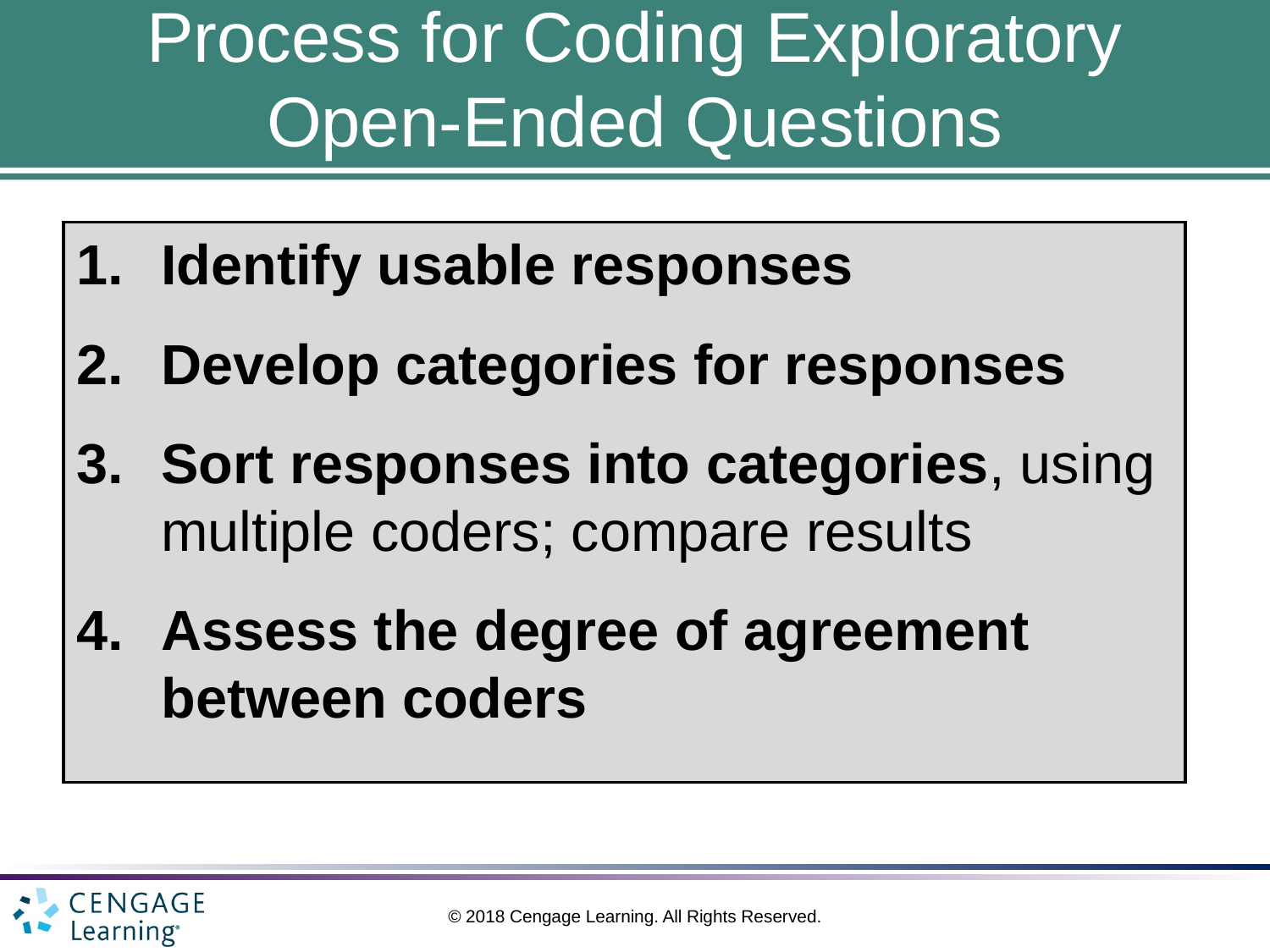

# Process for Coding Exploratory Open-Ended Questions
Identify usable responses
Develop categories for responses
Sort responses into categories, using multiple coders; compare results
Assess the degree of agreement between coders